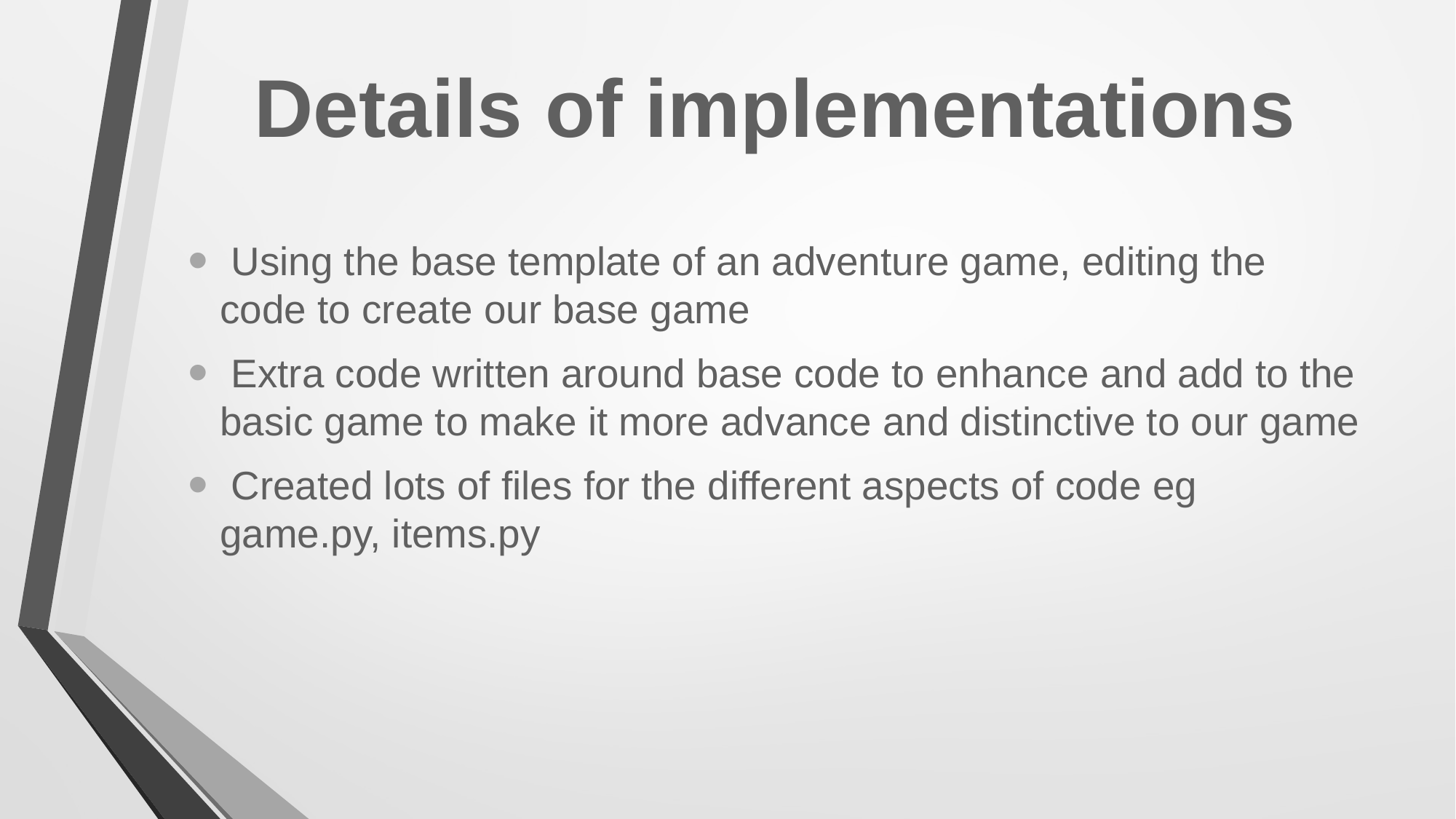

# Details of implementations
 Using the base template of an adventure game, editing the code to create our base game
 Extra code written around base code to enhance and add to the basic game to make it more advance and distinctive to our game
 Created lots of files for the different aspects of code eg game.py, items.py